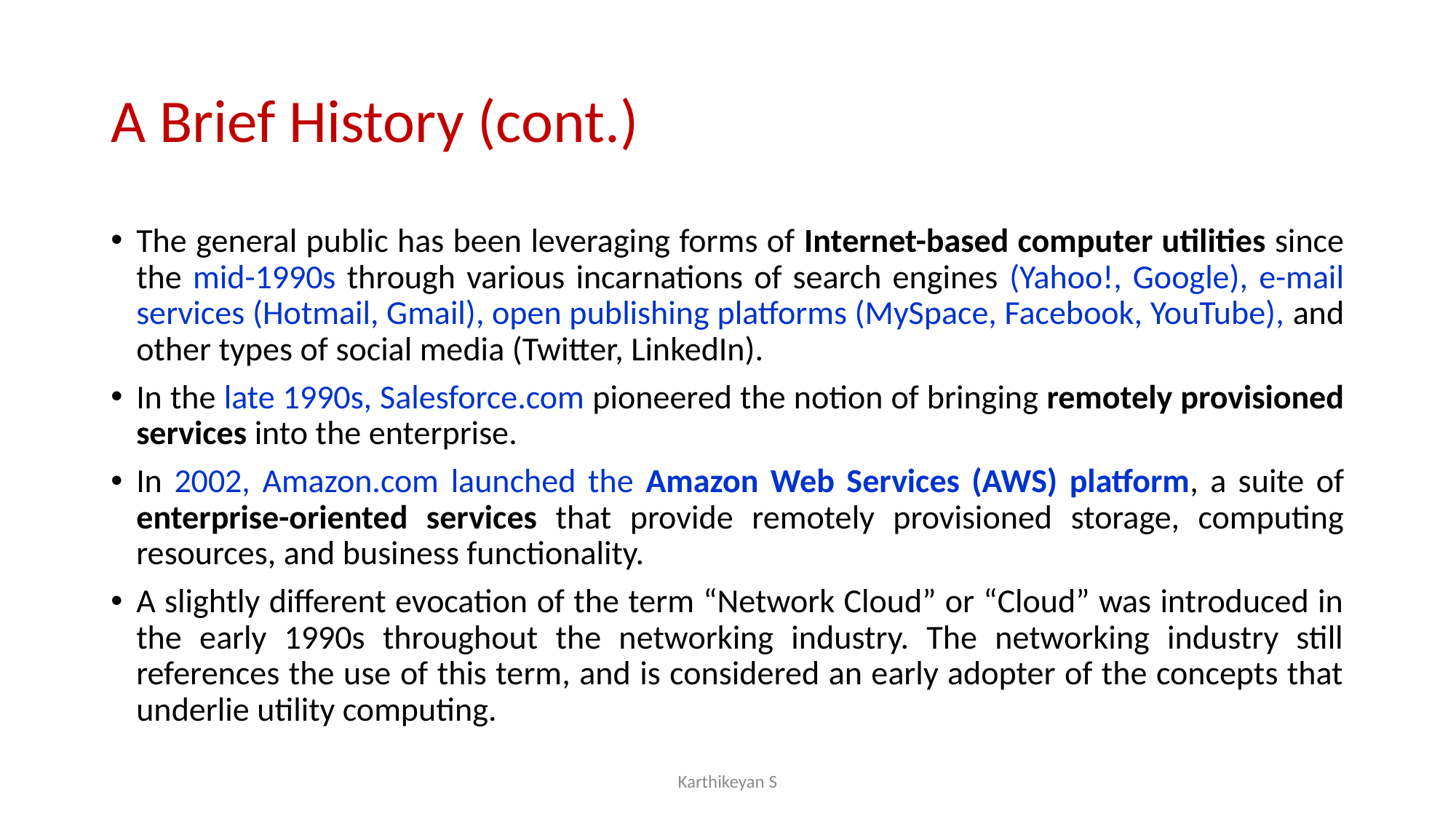

# A Brief History (cont.)
The general public has been leveraging forms of Internet-based computer utilities since the mid-1990s through various incarnations of search engines (Yahoo!, Google), e-mail services (Hotmail, Gmail), open publishing platforms (MySpace, Facebook, YouTube), and other types of social media (Twitter, LinkedIn).
In the late 1990s, Salesforce.com pioneered the notion of bringing remotely provisioned services into the enterprise.
In 2002, Amazon.com launched the Amazon Web Services (AWS) platform, a suite of enterprise-oriented services that provide remotely provisioned storage, computing resources, and business functionality.
A slightly different evocation of the term “Network Cloud” or “Cloud” was introduced in the early 1990s throughout the networking industry. The networking industry still references the use of this term, and is considered an early adopter of the concepts that underlie utility computing.
Karthikeyan S